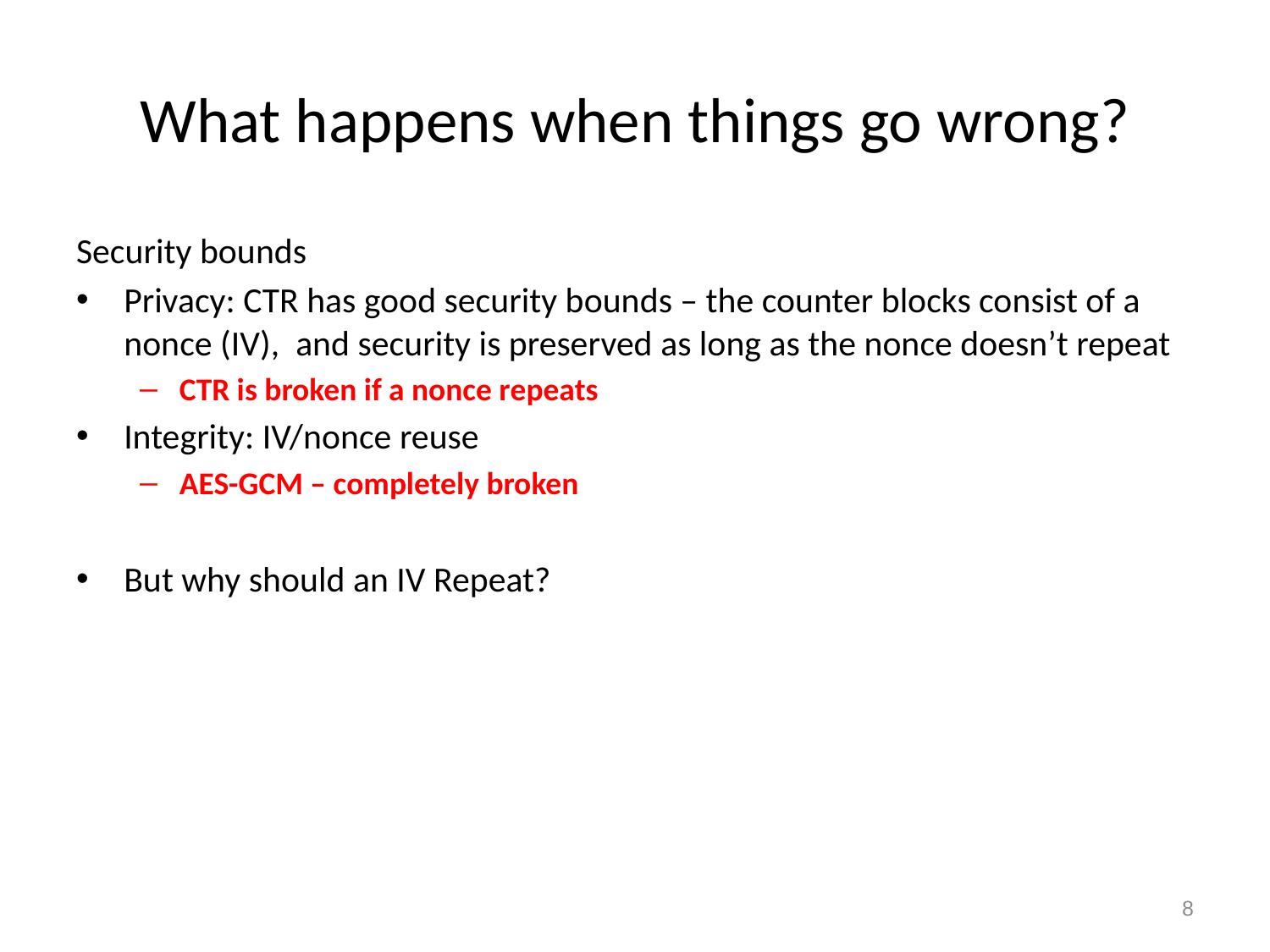

# What happens when things go wrong?
Security bounds
Privacy: CTR has good security bounds – the counter blocks consist of a nonce (IV),  and security is preserved as long as the nonce doesn’t repeat
CTR is broken if a nonce repeats
Integrity: IV/nonce reuse
AES-GCM – completely broken

But why should an IV Repeat?
8